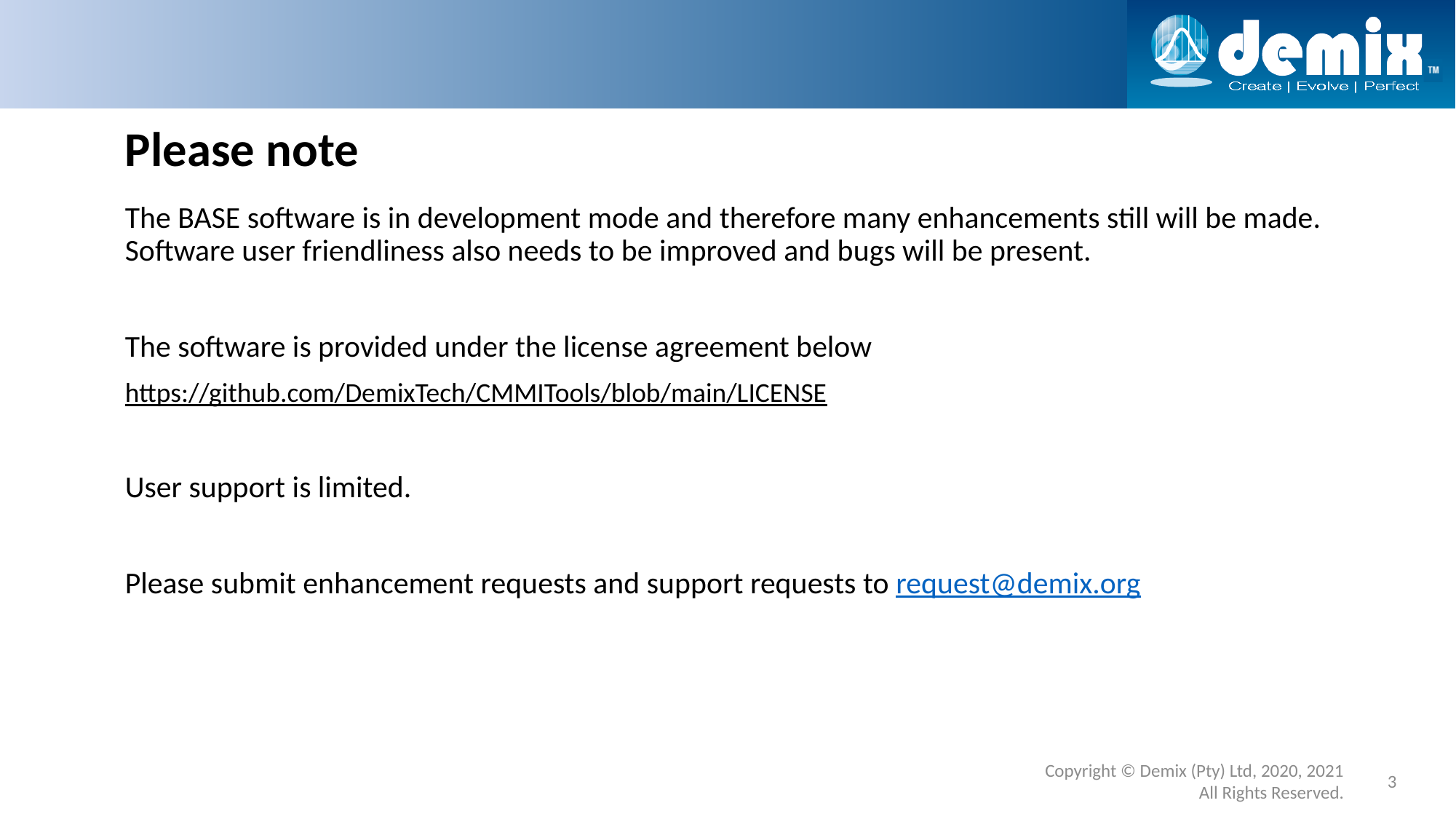

# Please note
The BASE software is in development mode and therefore many enhancements still will be made. Software user friendliness also needs to be improved and bugs will be present.

The software is provided under the license agreement below
https://github.com/DemixTech/CMMITools/blob/main/LICENSE

User support is limited.

Please submit enhancement requests and support requests to request@demix.org